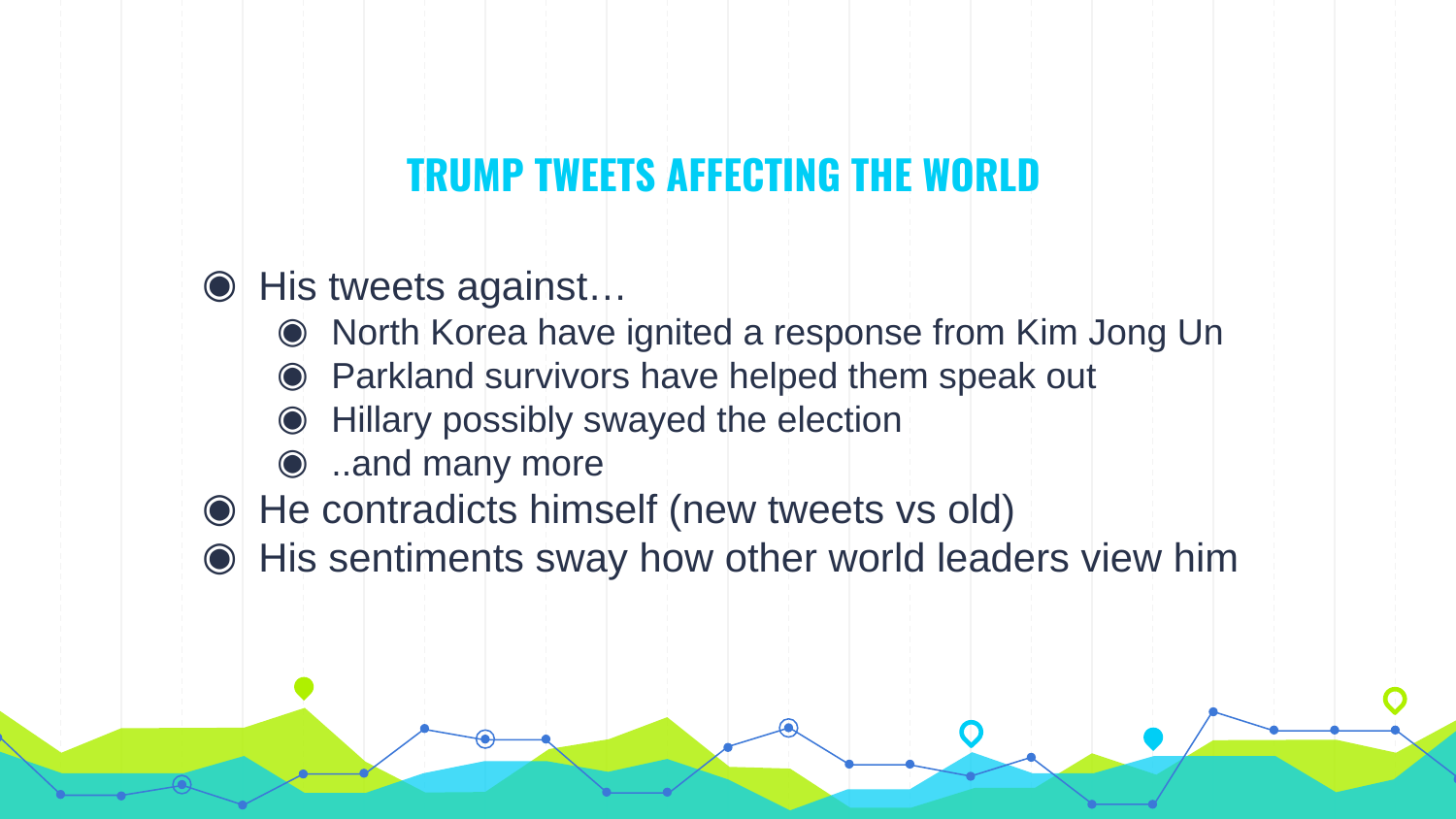

# TRUMP TWEETS AFFECTING THE WORLD
His tweets against…
North Korea have ignited a response from Kim Jong Un
Parkland survivors have helped them speak out
Hillary possibly swayed the election
..and many more
He contradicts himself (new tweets vs old)
His sentiments sway how other world leaders view him